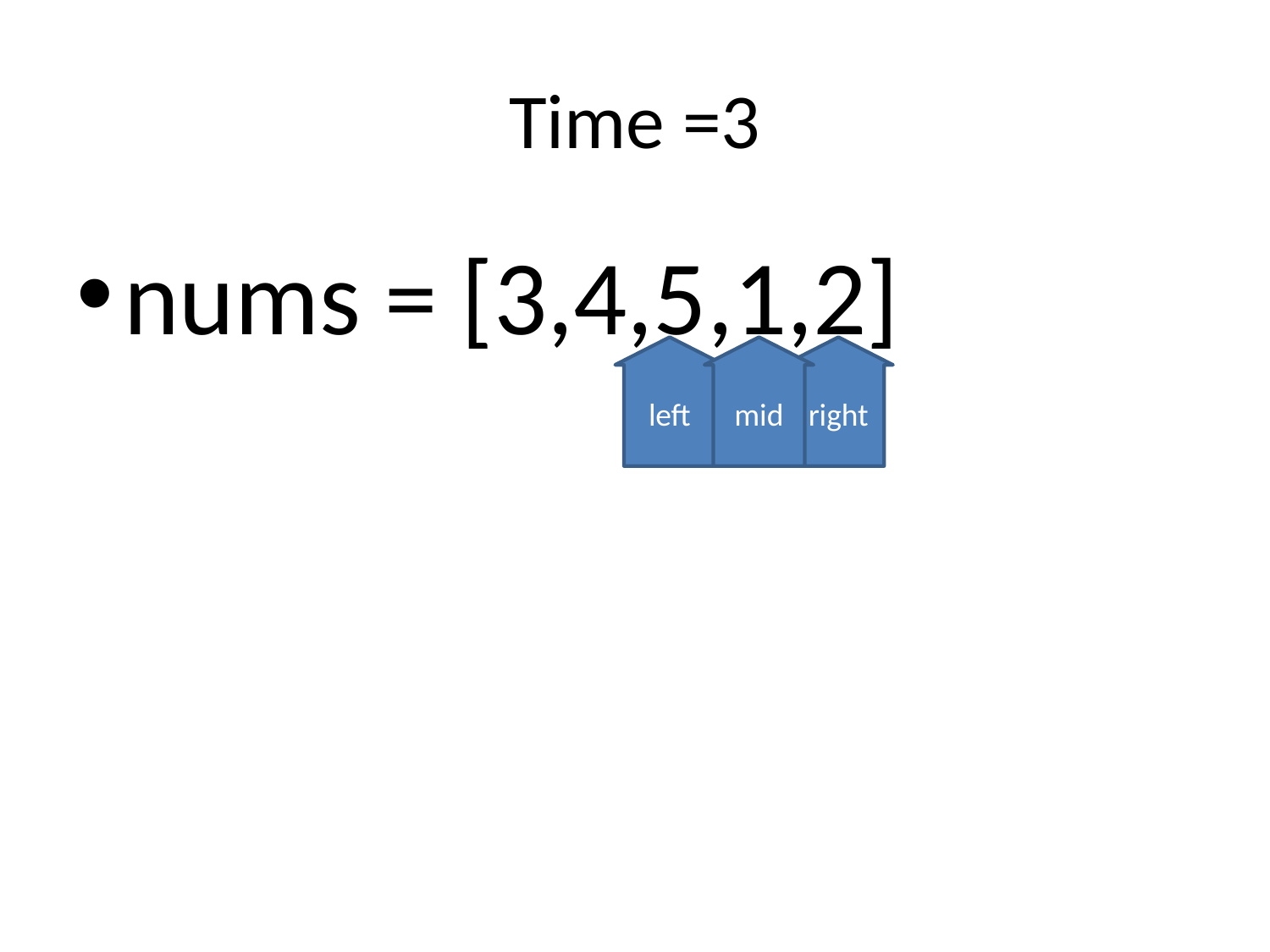

# Time =3
nums = [3,4,5,1,2]
left
mid
right